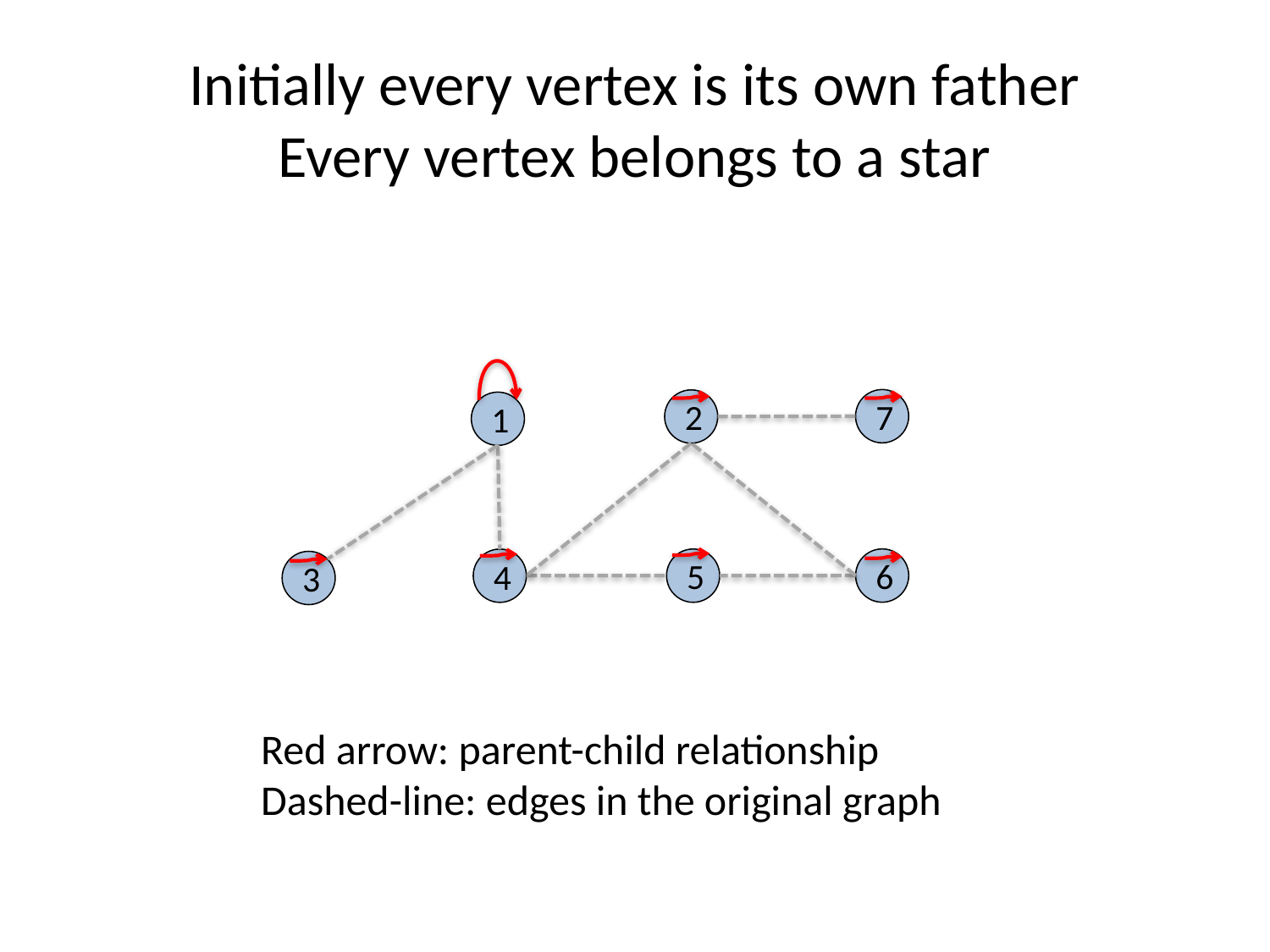

# Initially every vertex is its own father Every vertex belongs to a star
7
2
1
6
5
4
3
Red arrow: parent-child relationship
Dashed-line: edges in the original graph